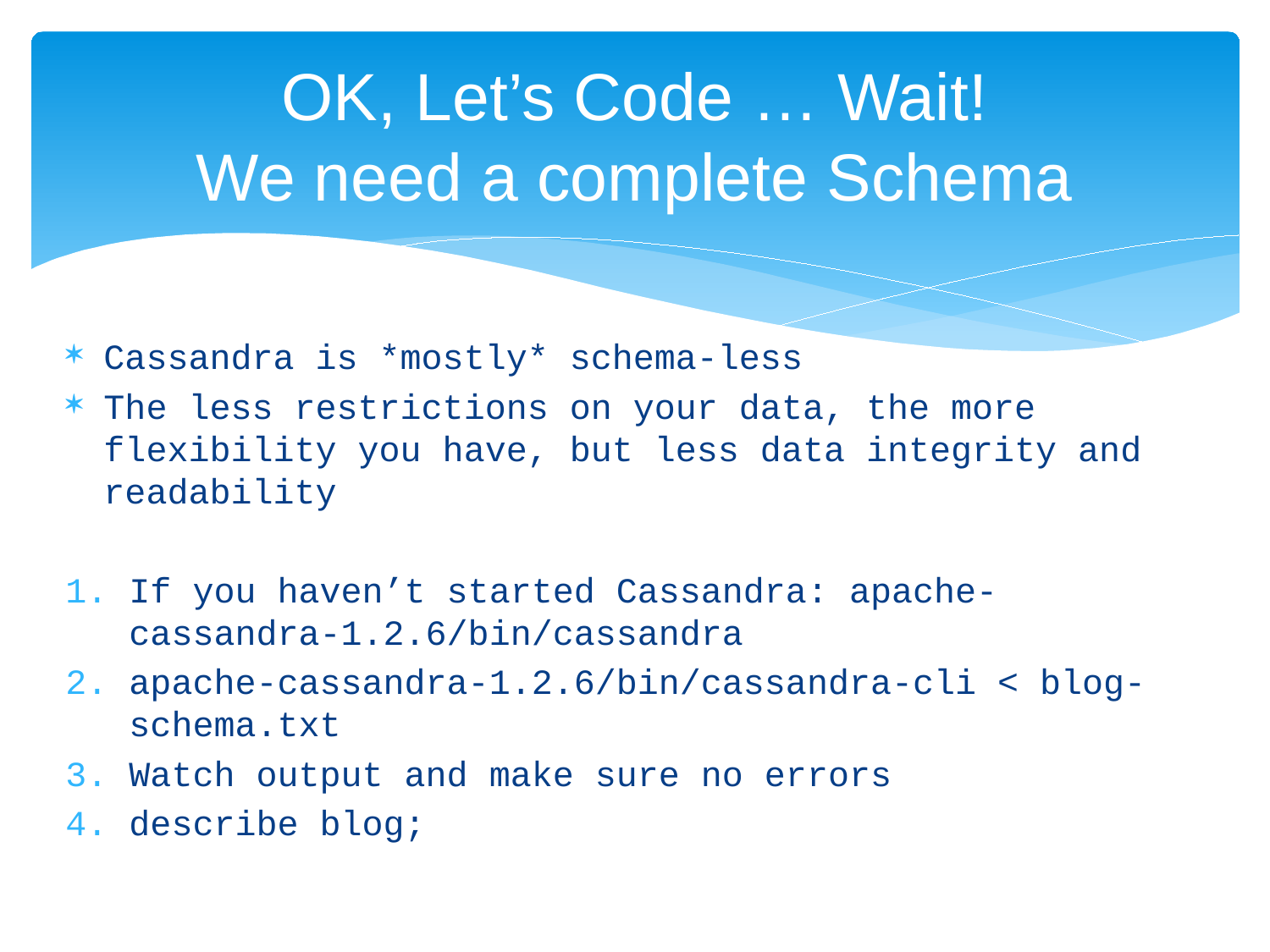

# OK, Let’s Code … Wait! We need a complete Schema
Cassandra is *mostly* schema-less
The less restrictions on your data, the more flexibility you have, but less data integrity and readability

If you haven’t started Cassandra: apache-cassandra-1.2.6/bin/cassandra
apache-cassandra-1.2.6/bin/cassandra-cli < blog-schema.txt
Watch output and make sure no errors
describe blog;